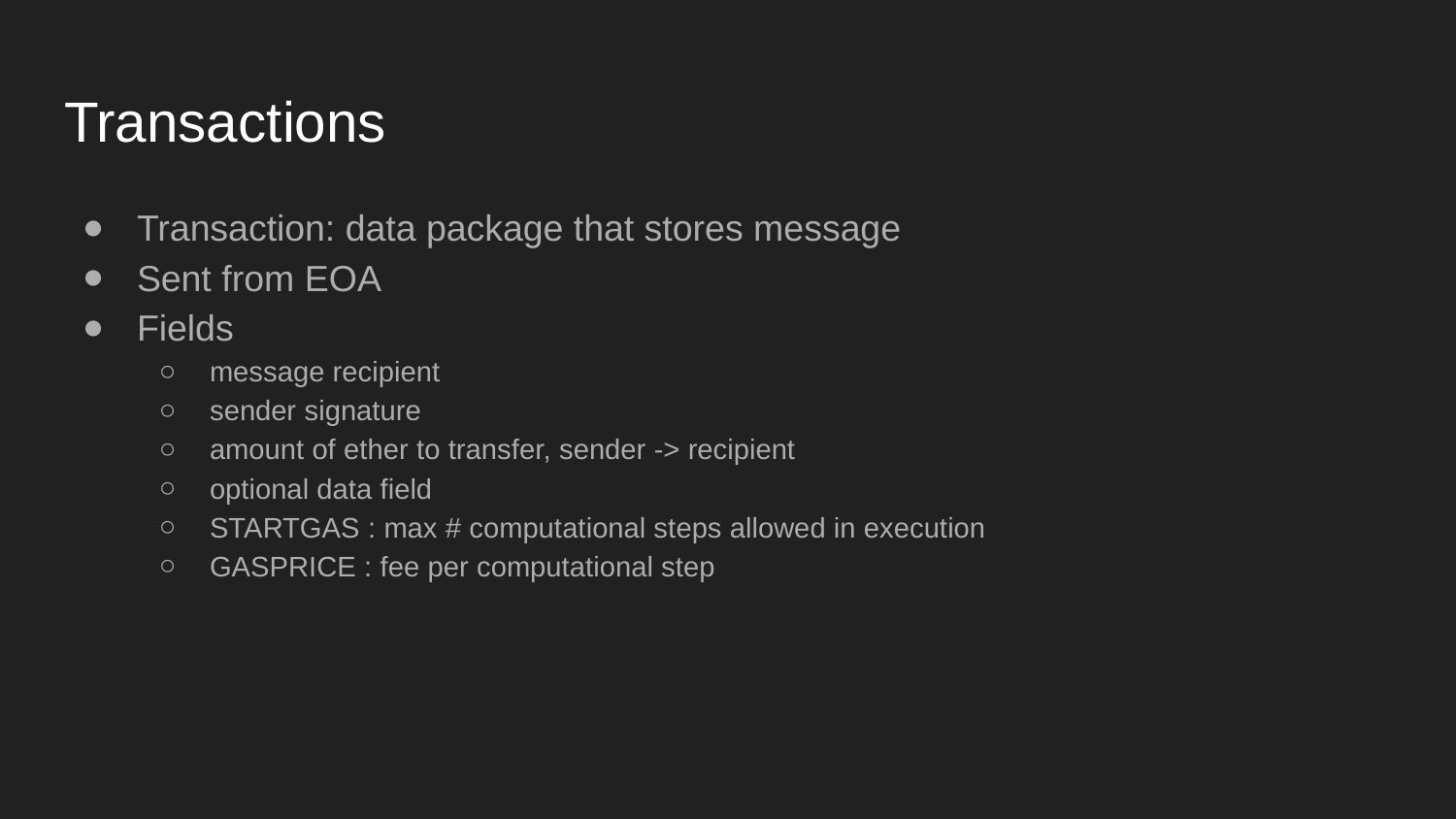

# Transactions
Transaction: data package that stores message
Sent from EOA
Fields
message recipient
sender signature
amount of ether to transfer, sender -> recipient
optional data field
STARTGAS : max # computational steps allowed in execution
GASPRICE : fee per computational step